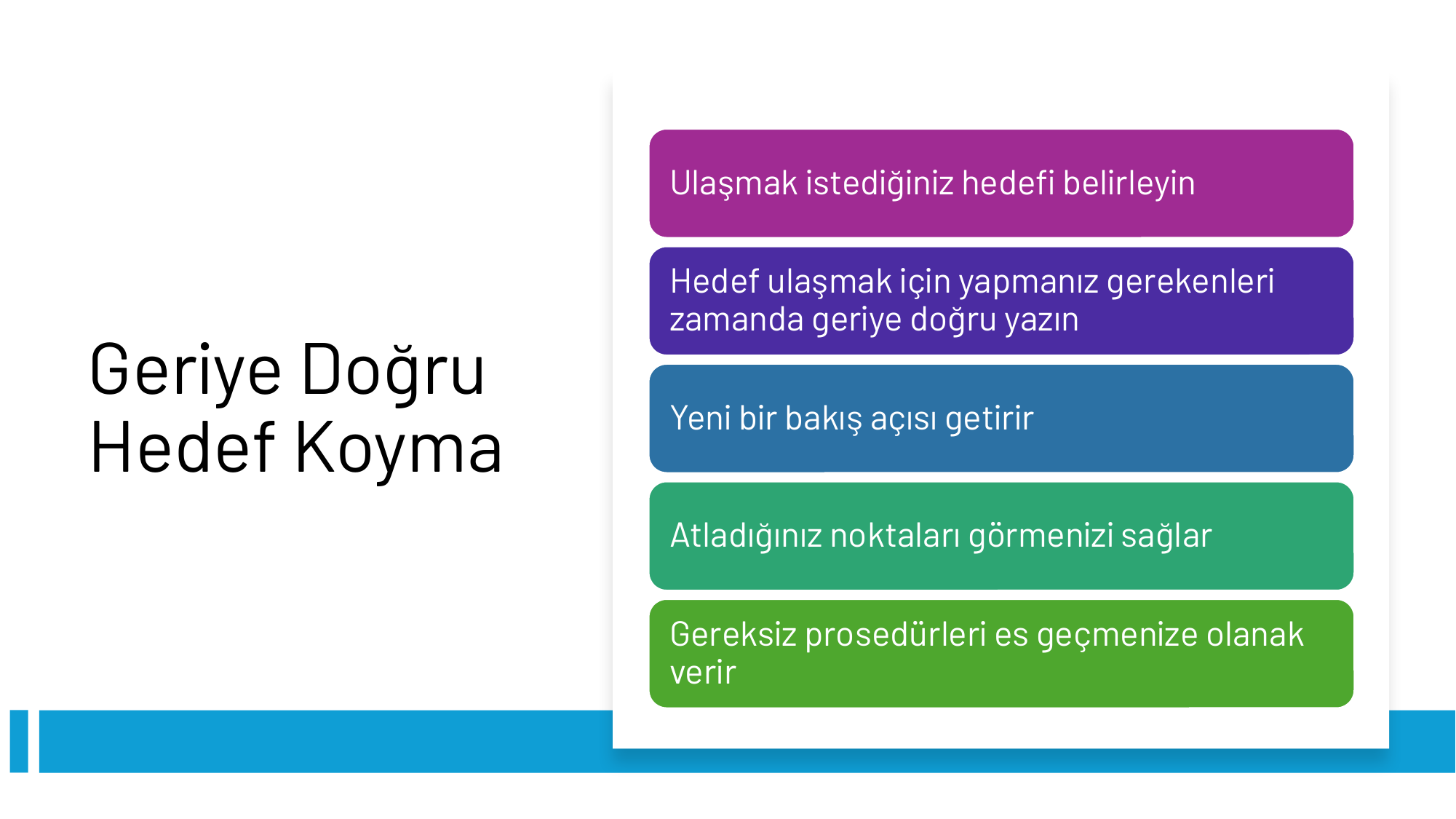

Ulaşmak istediğiniz hedefi belirleyin
Hedef ulaşmak için yapmanız gerekenleri zamanda geriye doğru yazın
Yeni bir bakış açısı getirir
Atladığınız noktaları görmenizi sağlar
Gereksiz prosedürleri es geçmenize olanak verir
# Geriye Doğru Hedef Koyma